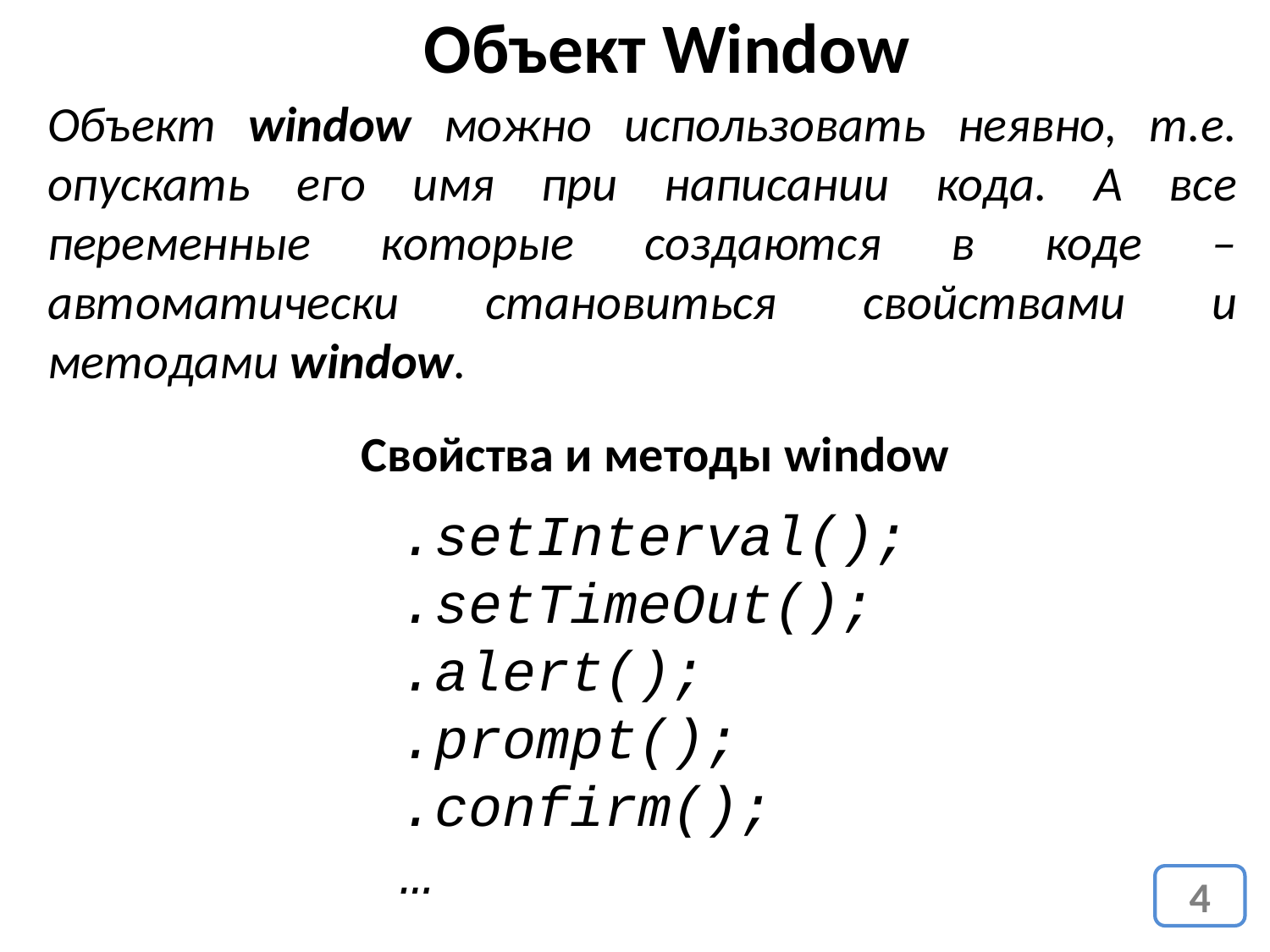

Объект Window
Объект window можно использовать неявно, т.е. опускать его имя при написании кода. А все переменные которые создаются в коде – автоматически становиться свойствами и методами window.
Свойства и методы window
.setInterval();
.setTimeOut();
.alert();
.prompt();
.confirm();
…
4